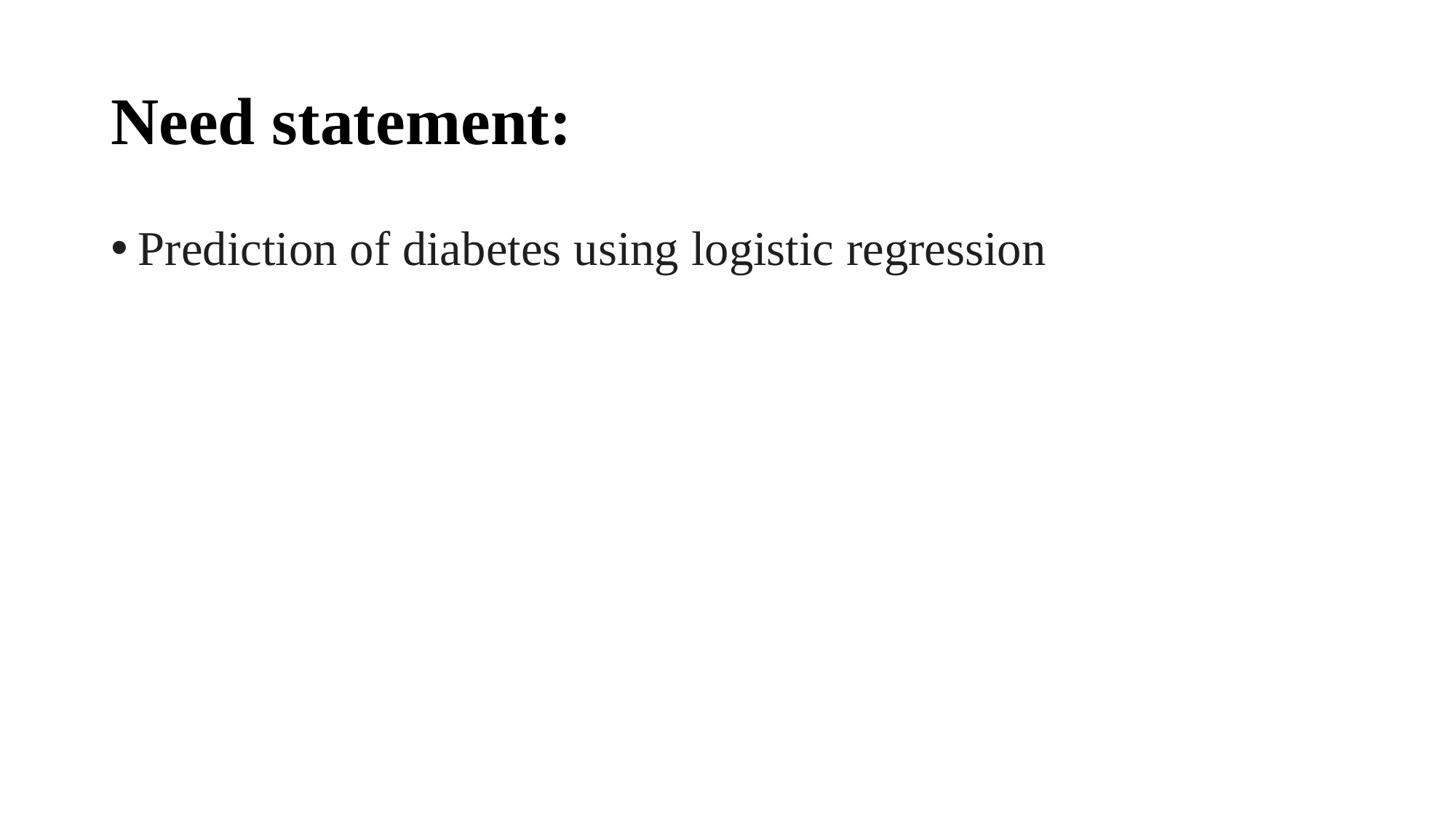

# Need statement:
Prediction of diabetes using logistic regression